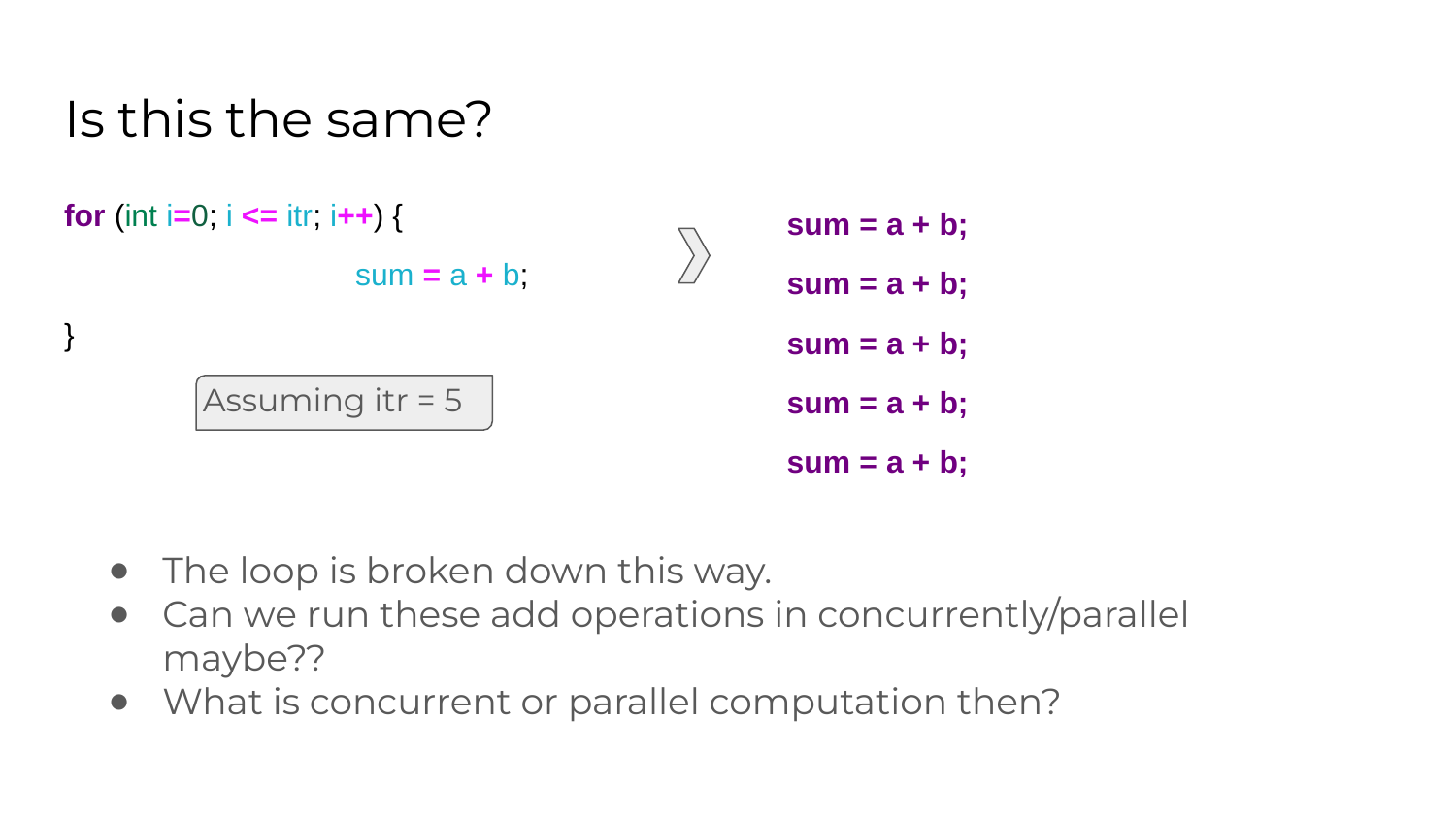

# Is this the same?
for (int i=0; i <= itr; i++) {
		sum = a + b;
}
sum = a + b;
sum = a + b;
sum = a + b;
sum = a + b;
sum = a + b;

Assuming itr = 5

The loop is broken down this way.
Can we run these add operations in concurrently/parallel maybe??
What is concurrent or parallel computation then?